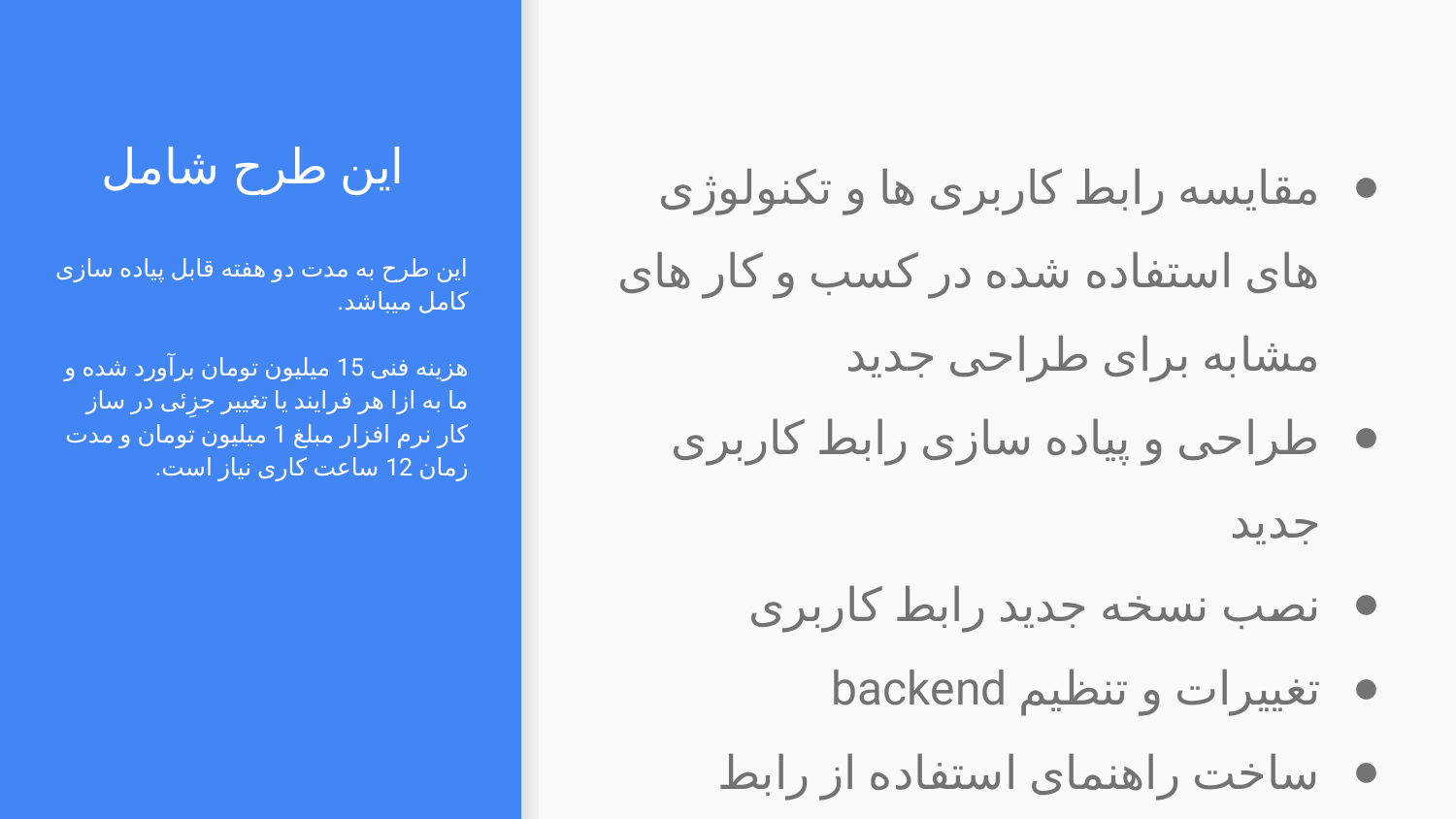

مقایسه رابط کاربری ها و تکنولوژی های استفاده شده در کسب و کار های مشابه برای طراحی جدید
طراحی و پیاده سازی رابط کاربری جدید
نصب نسخه جدید رابط کاربری
تغییرات و تنظیم backend
ساخت راهنمای استفاده از رابط کاربری جدید
مهاجرت به رابط کاربری جدید
# این طرح شامل
این طرح به مدت دو هفته قابل پیاده سازی کامل میباشد.
هزینه فنی 15 میلیون تومان برآورد شده و ما به ازا هر فرایند یا تغییر جزِئی در ساز کار نرم افزار مبلغ 1 میلیون تومان و مدت زمان 12 ساعت کاری نیاز است.